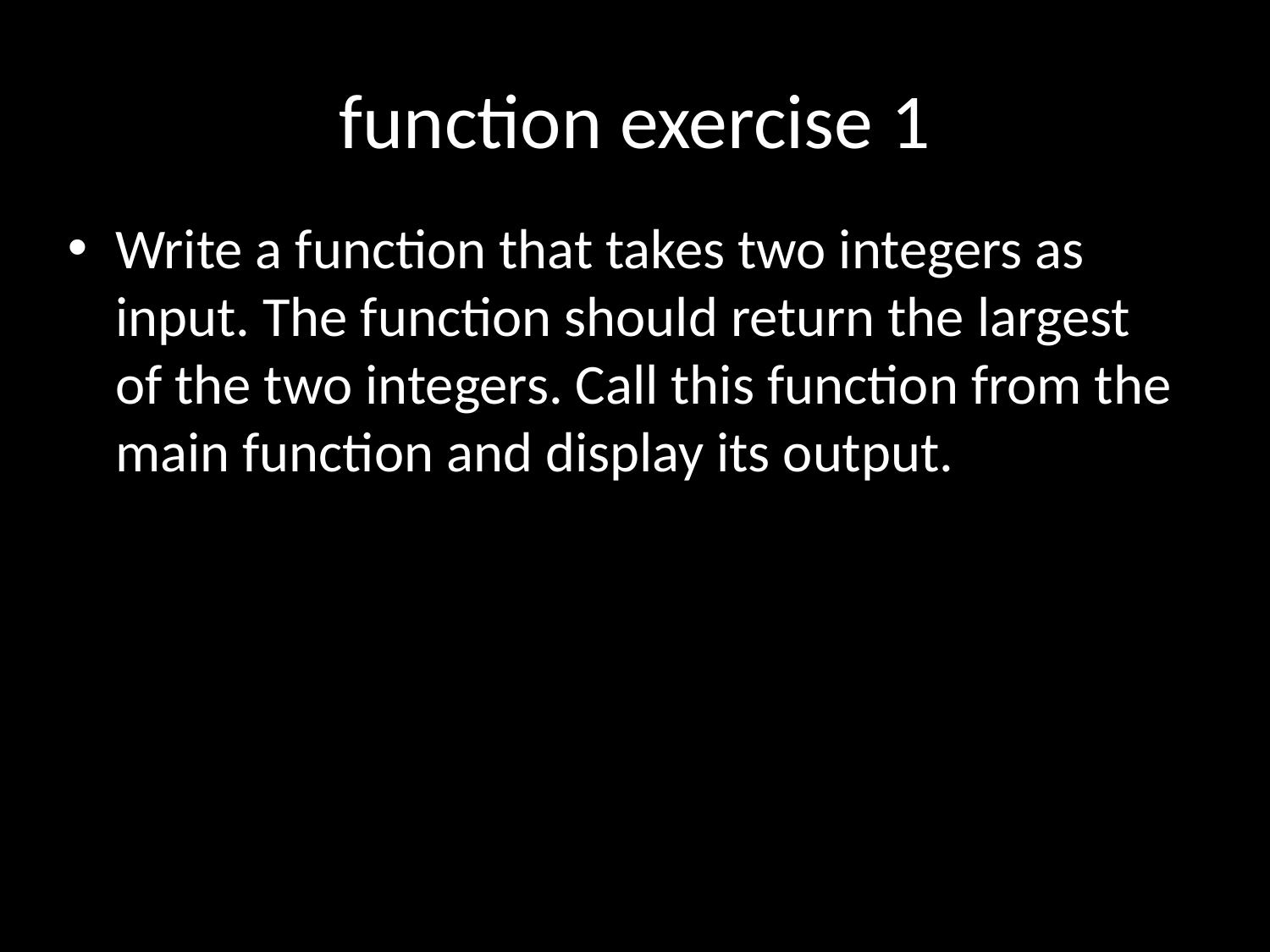

# function exercise 1
Write a function that takes two integers as input. The function should return the largest of the two integers. Call this function from the main function and display its output.